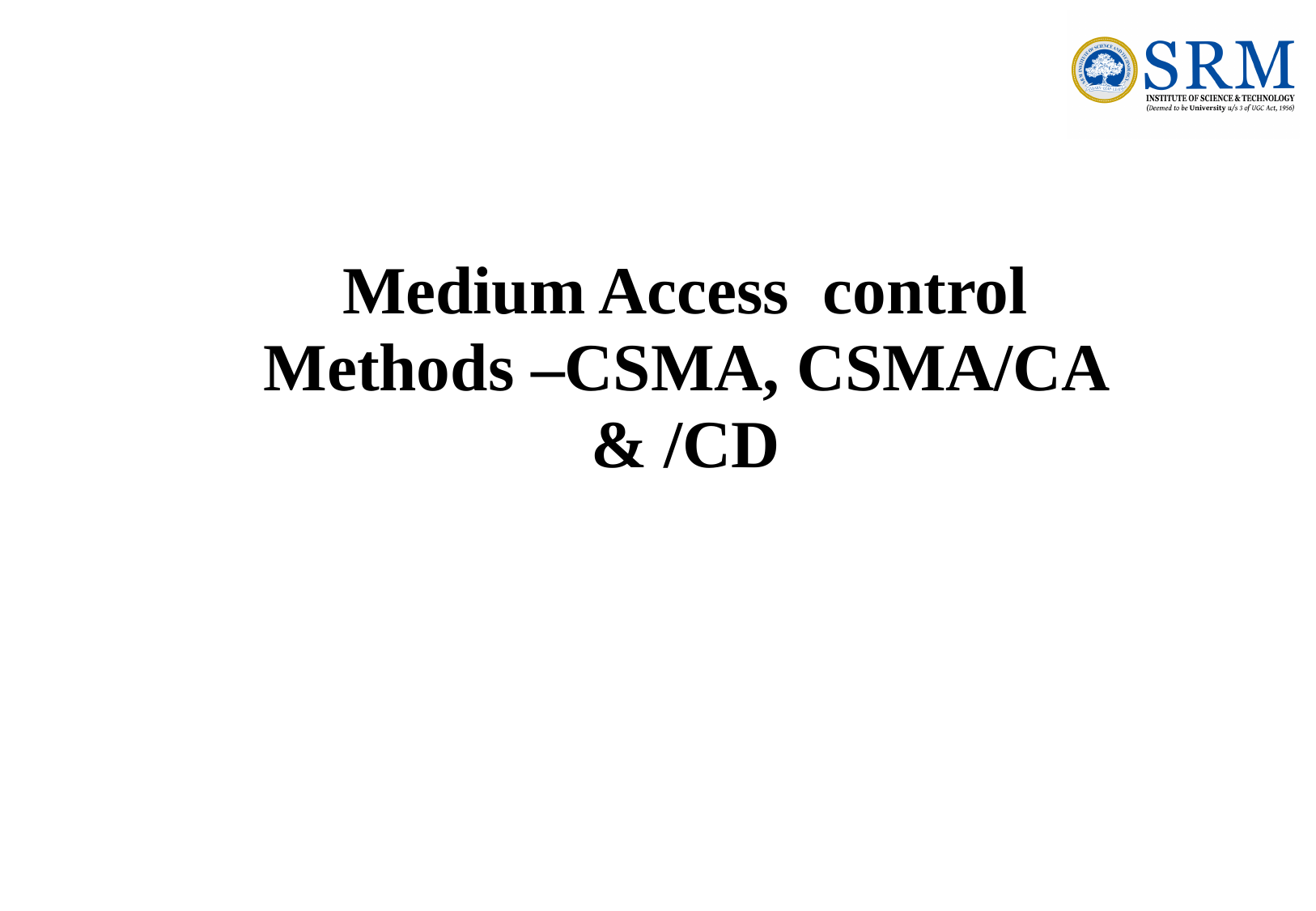

Medium Access  control Methods –CSMA, CSMA/CA & /CD